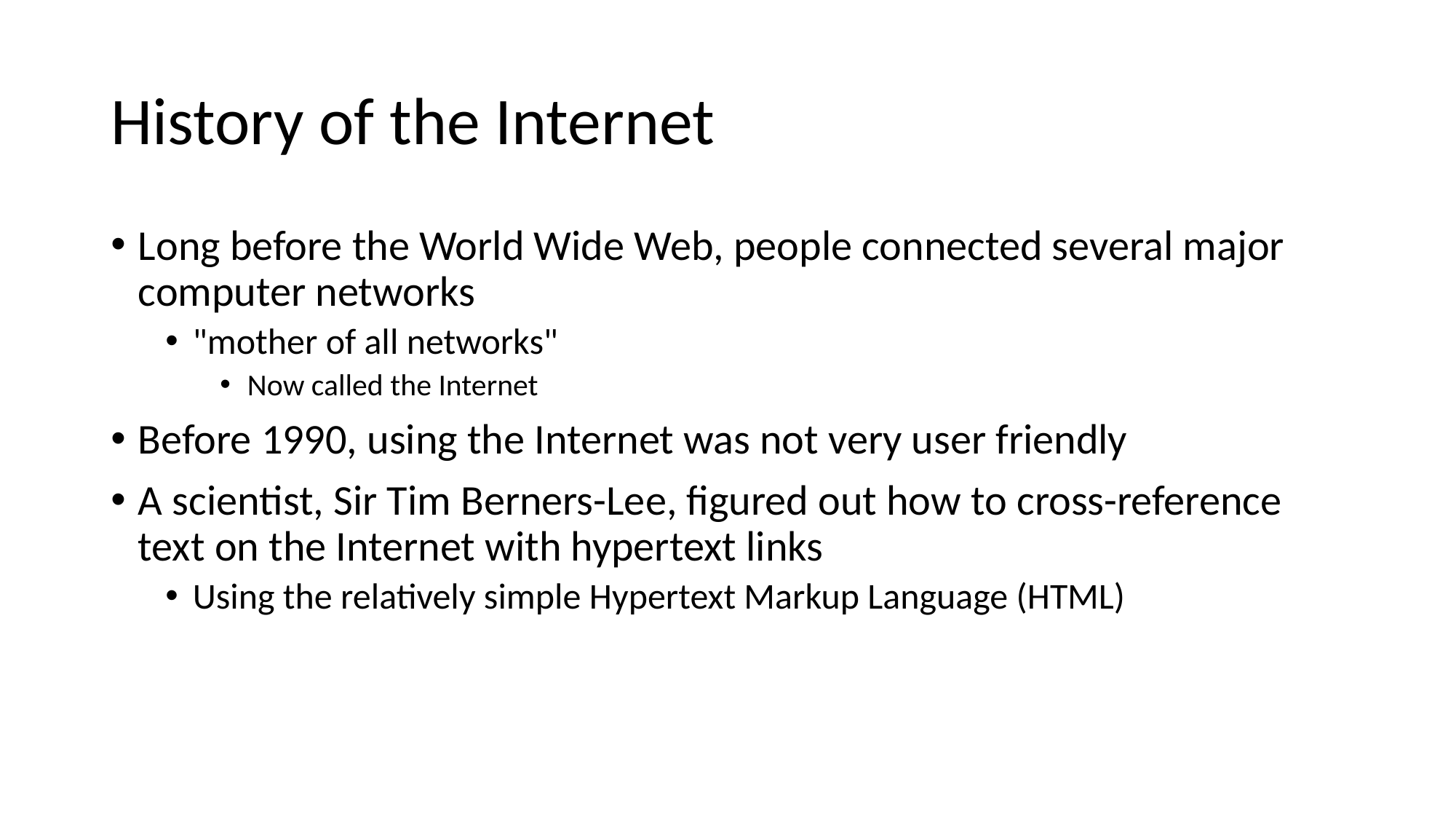

# History of the Internet
Long before the World Wide Web, people connected several major computer networks
"mother of all networks"
Now called the Internet
Before 1990, using the Internet was not very user friendly
A scientist, Sir Tim Berners-Lee, figured out how to cross-reference text on the Internet with hypertext links
Using the relatively simple Hypertext Markup Language (HTML)